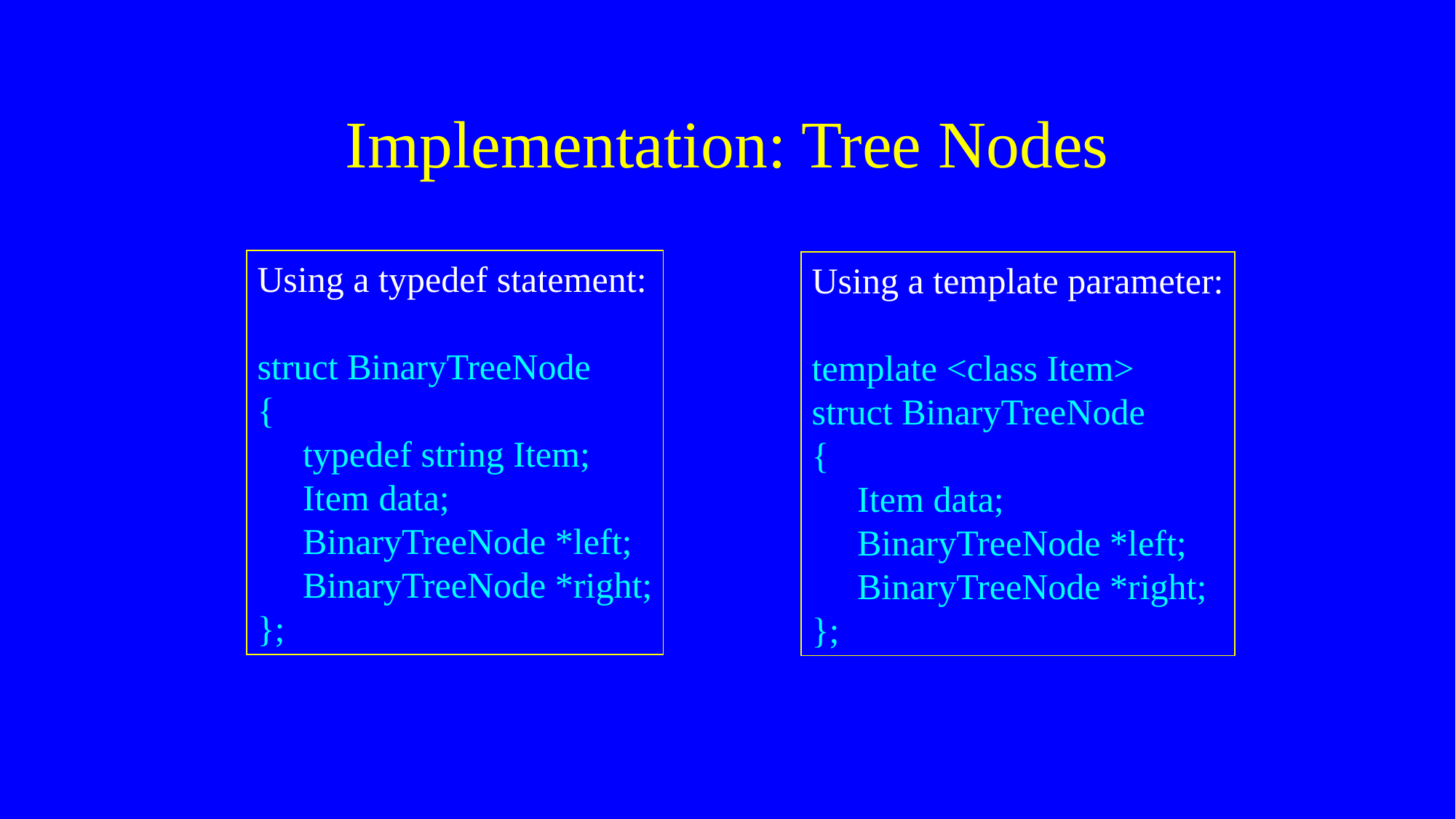

# Implementation: Tree Nodes
Using a typedef statement:

struct BinaryTreeNode
{
     typedef string Item;
     Item data;
     BinaryTreeNode *left;
     BinaryTreeNode *right;
};
Using a template parameter:

template <class Item>
struct BinaryTreeNode
{
     Item data;
     BinaryTreeNode *left;
     BinaryTreeNode *right;
};